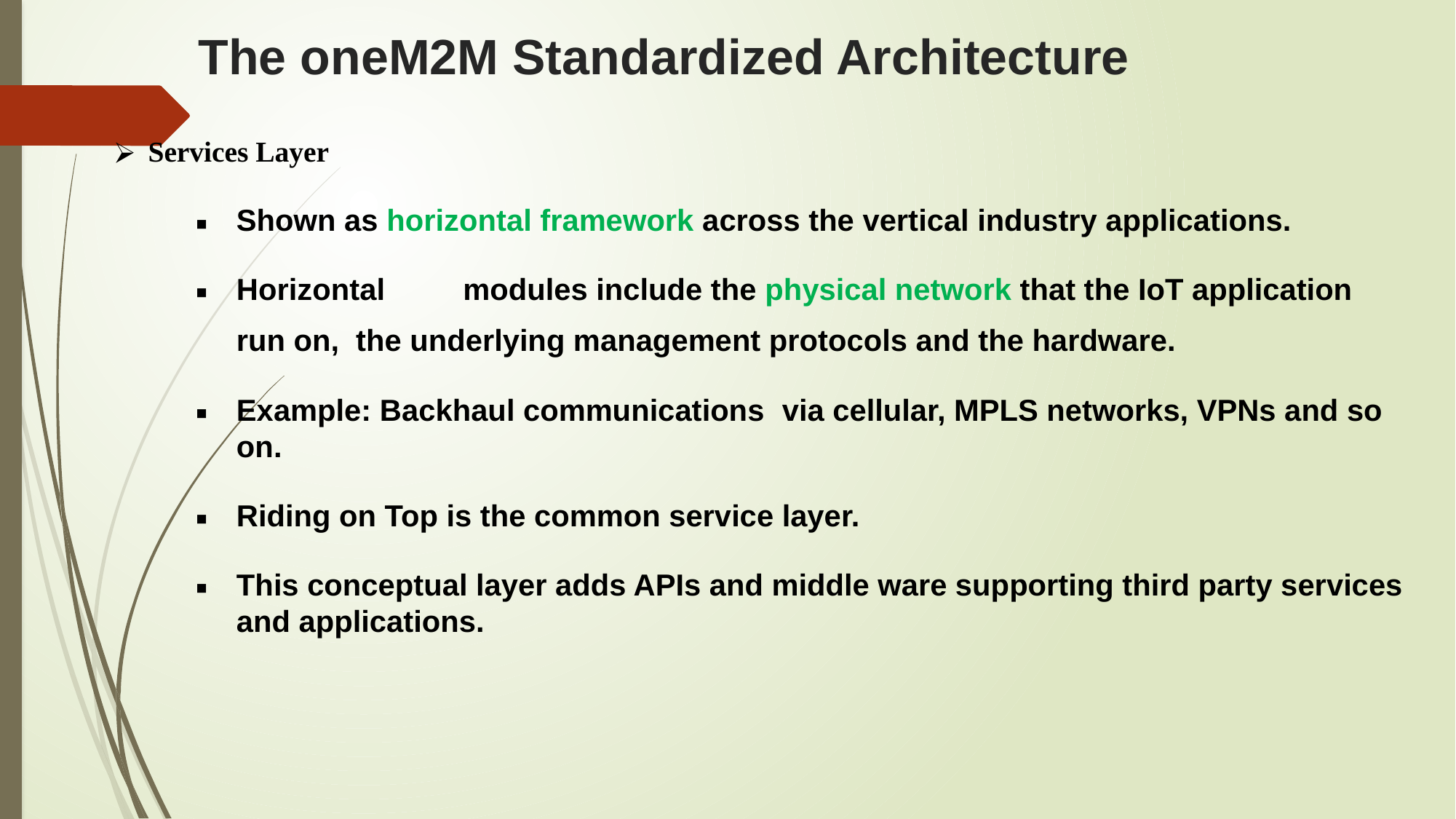

# The oneM2M Standardized Architecture
Services Layer
Shown as horizontal framework across the vertical industry applications.
Horizontal	 modules include the physical network that the IoT application run on,  the underlying management protocols and the hardware.
Example: Backhaul communications	via cellular, MPLS networks, VPNs and so on.
Riding on Top is the common service layer.
This conceptual layer adds APIs and middle ware supporting third party services and applications.